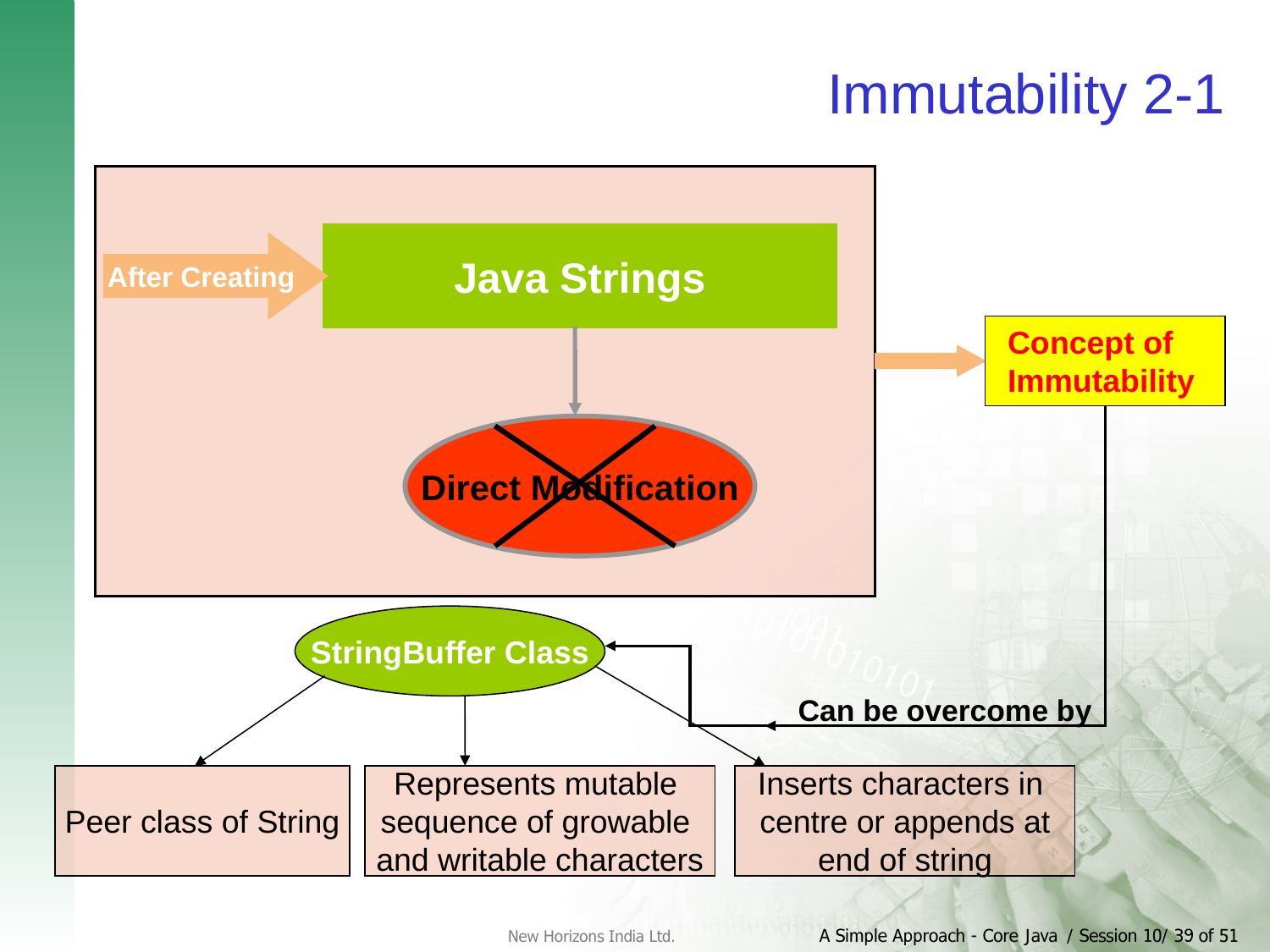

# Immutability 2-1

Java Strings
After Creating

Concept of
Immutability

Direct Modification

StringBuffer Class

Can be overcome by

Peer class of String
Represents mutable
sequence of growable
and writable characters
Inserts characters in
centre or appends at
end of string